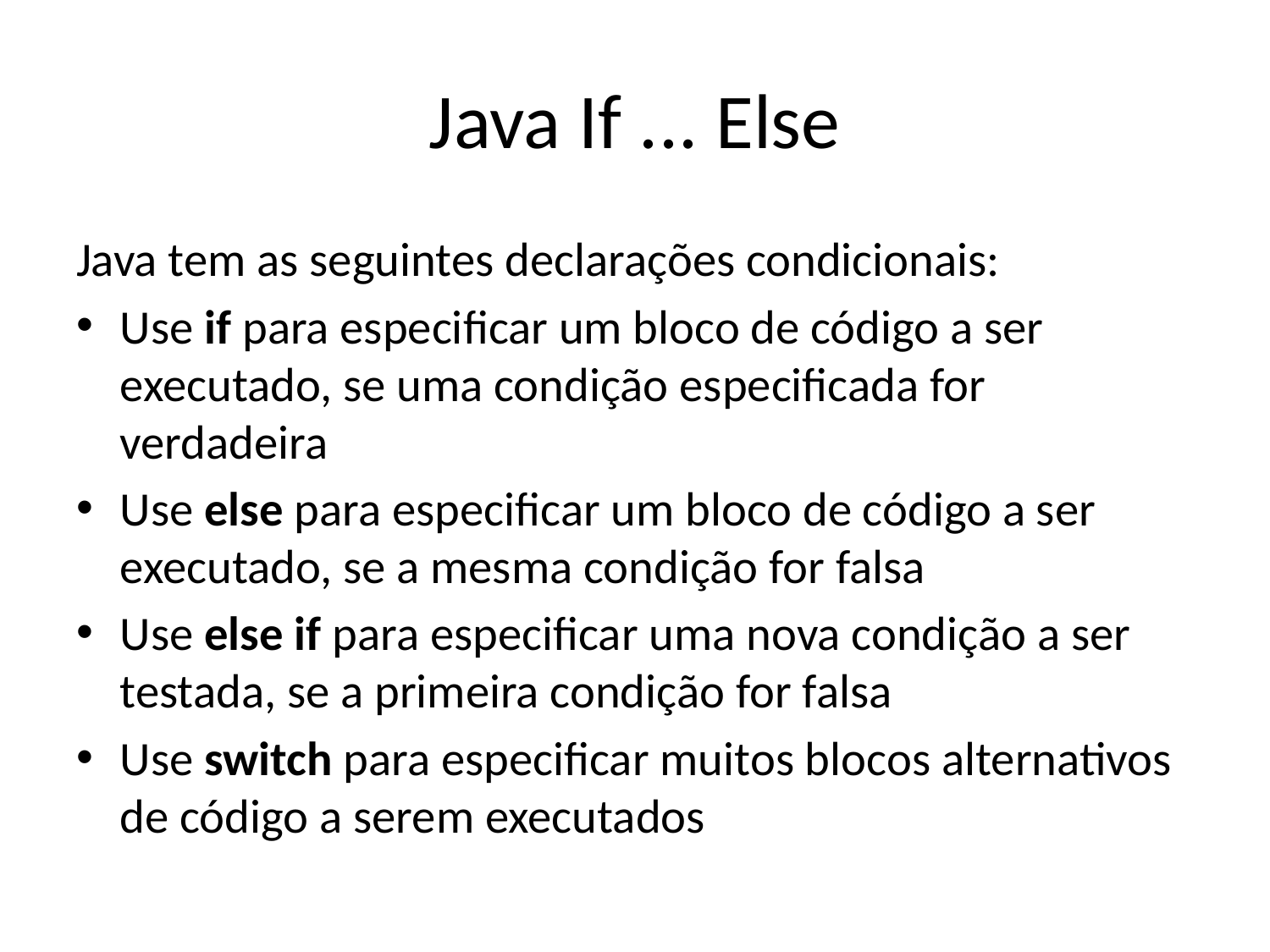

# Java If ... Else
Java tem as seguintes declarações condicionais:
Use if para especificar um bloco de código a ser executado, se uma condição especificada for verdadeira
Use else para especificar um bloco de código a ser executado, se a mesma condição for falsa
Use else if para especificar uma nova condição a ser testada, se a primeira condição for falsa
Use switch para especificar muitos blocos alternativos de código a serem executados